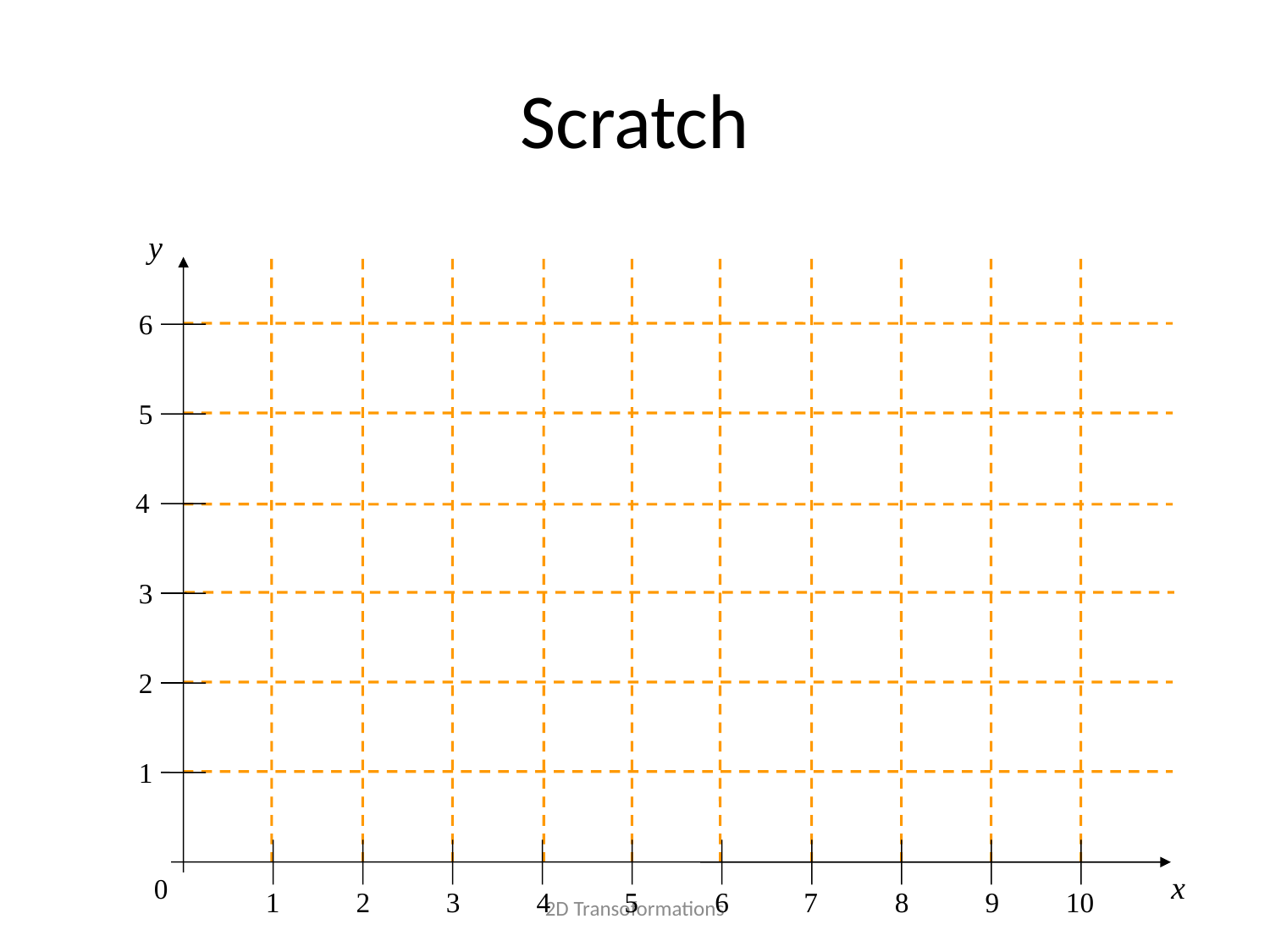

# Scratch
y

6

5

4

3

2

1

0
1
2
3
4
5
6
7
8
9
10
x

2D Transoformations
34